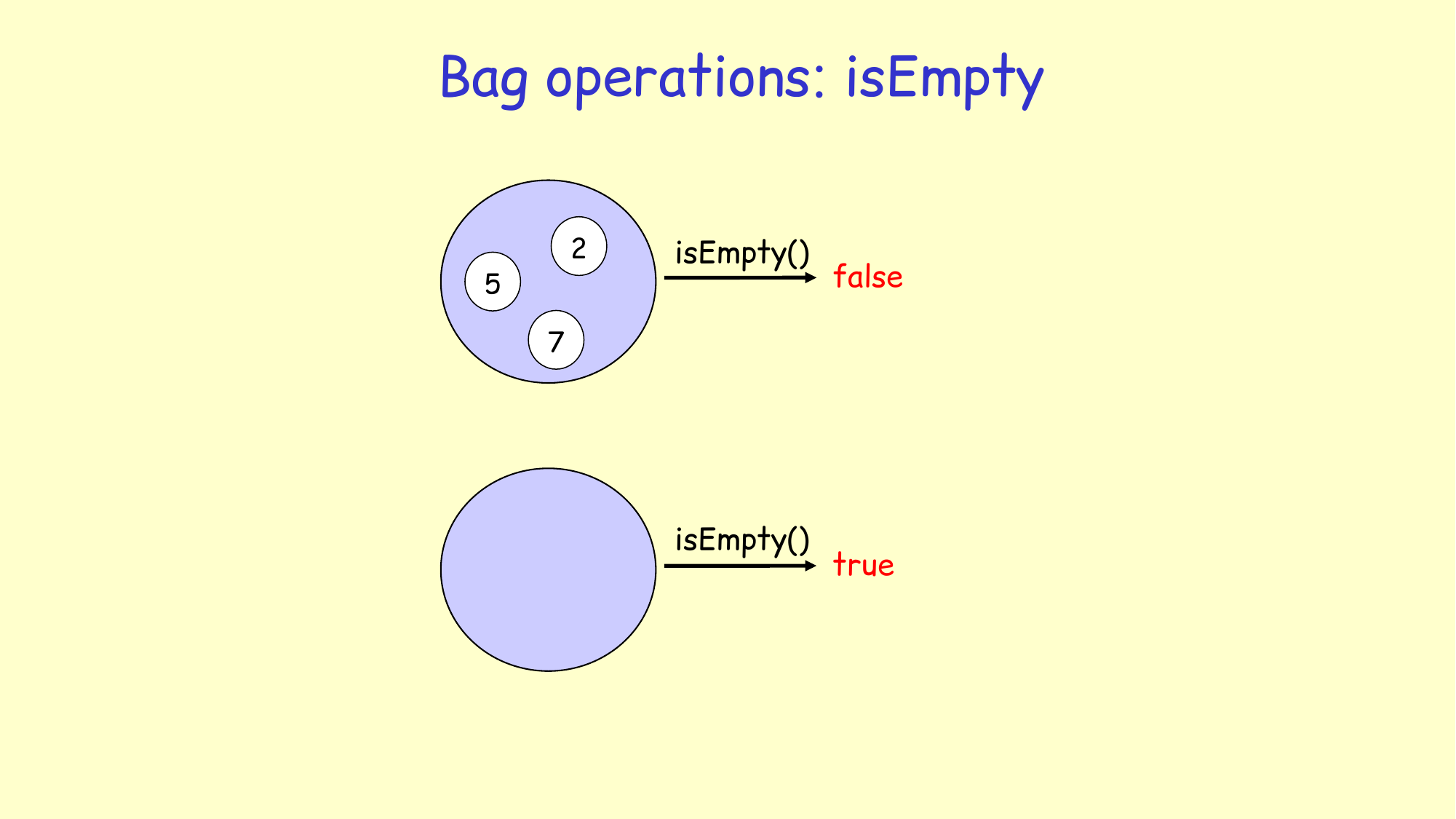

# Bag operations: isEmpty

2
isEmpty()
false
5
7

isEmpty()
true